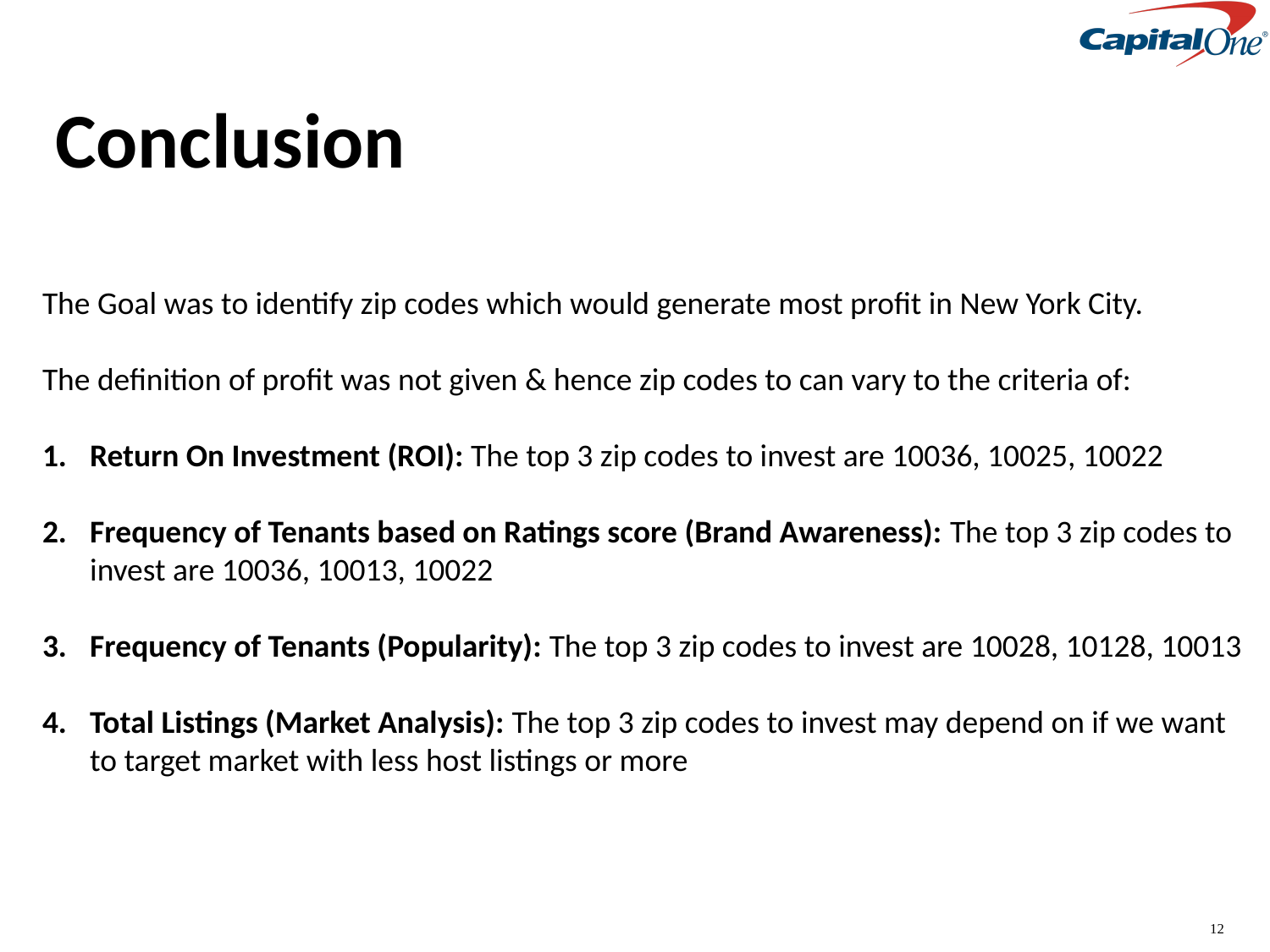

Conclusion

The Goal was to identify zip codes which would generate most profit in New York City.

The definition of profit was not given & hence zip codes to can vary to the criteria of:

Return On Investment (ROI): The top 3 zip codes to invest are 10036, 10025, 10022

Frequency of Tenants based on Ratings score (Brand Awareness): The top 3 zip codes to invest are 10036, 10013, 10022

Frequency of Tenants (Popularity): The top 3 zip codes to invest are 10028, 10128, 10013

Total Listings (Market Analysis): The top 3 zip codes to invest may depend on if we want to target market with less host listings or more

12